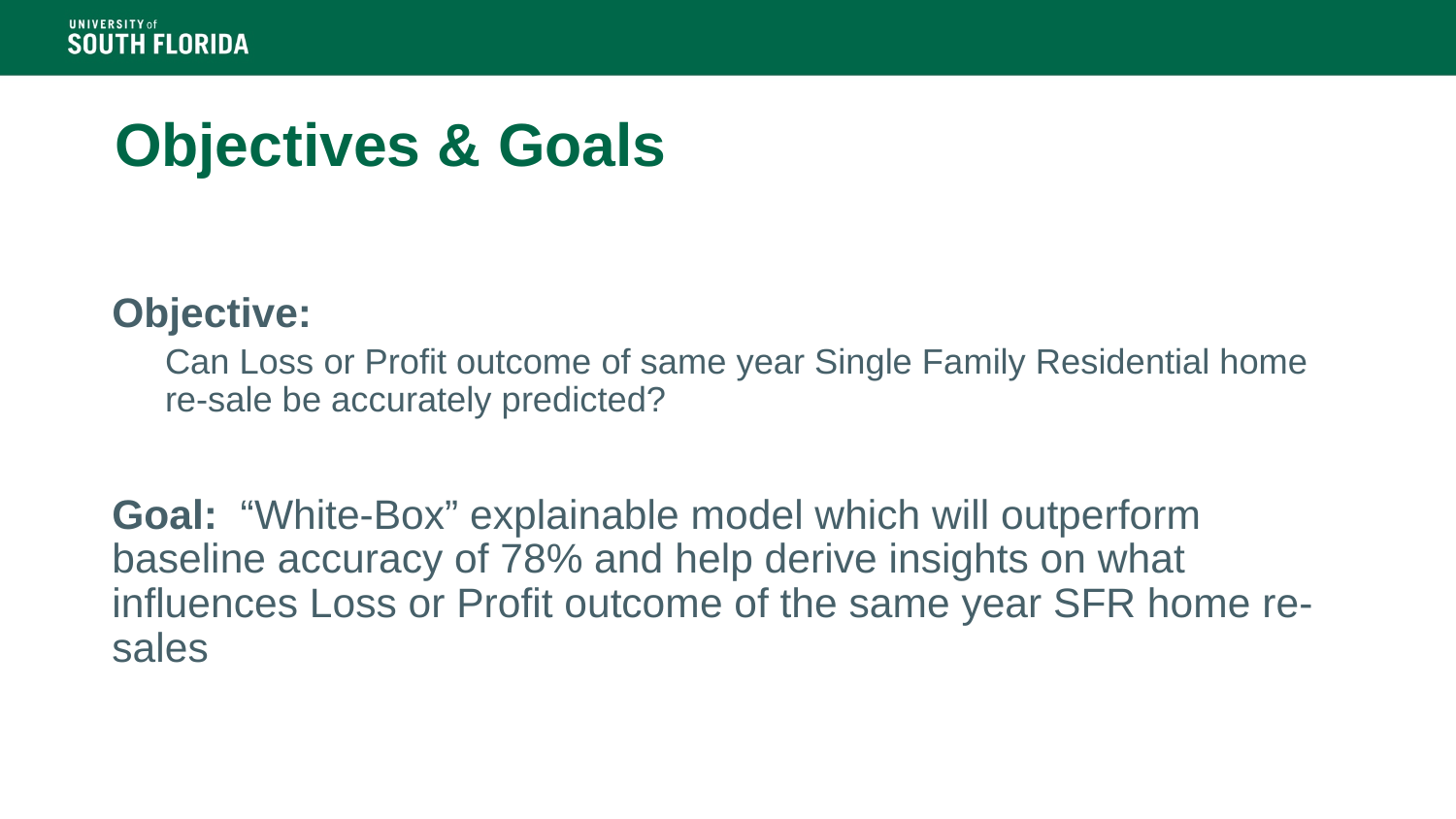

# Objectives & Goals

Objective:
Can Loss or Profit outcome of same year Single Family Residential home re-sale be accurately predicted?

Goal:  “White-Box” explainable model which will outperform baseline accuracy of 78% and help derive insights on what influences Loss or Profit outcome of the same year SFR home re-sales